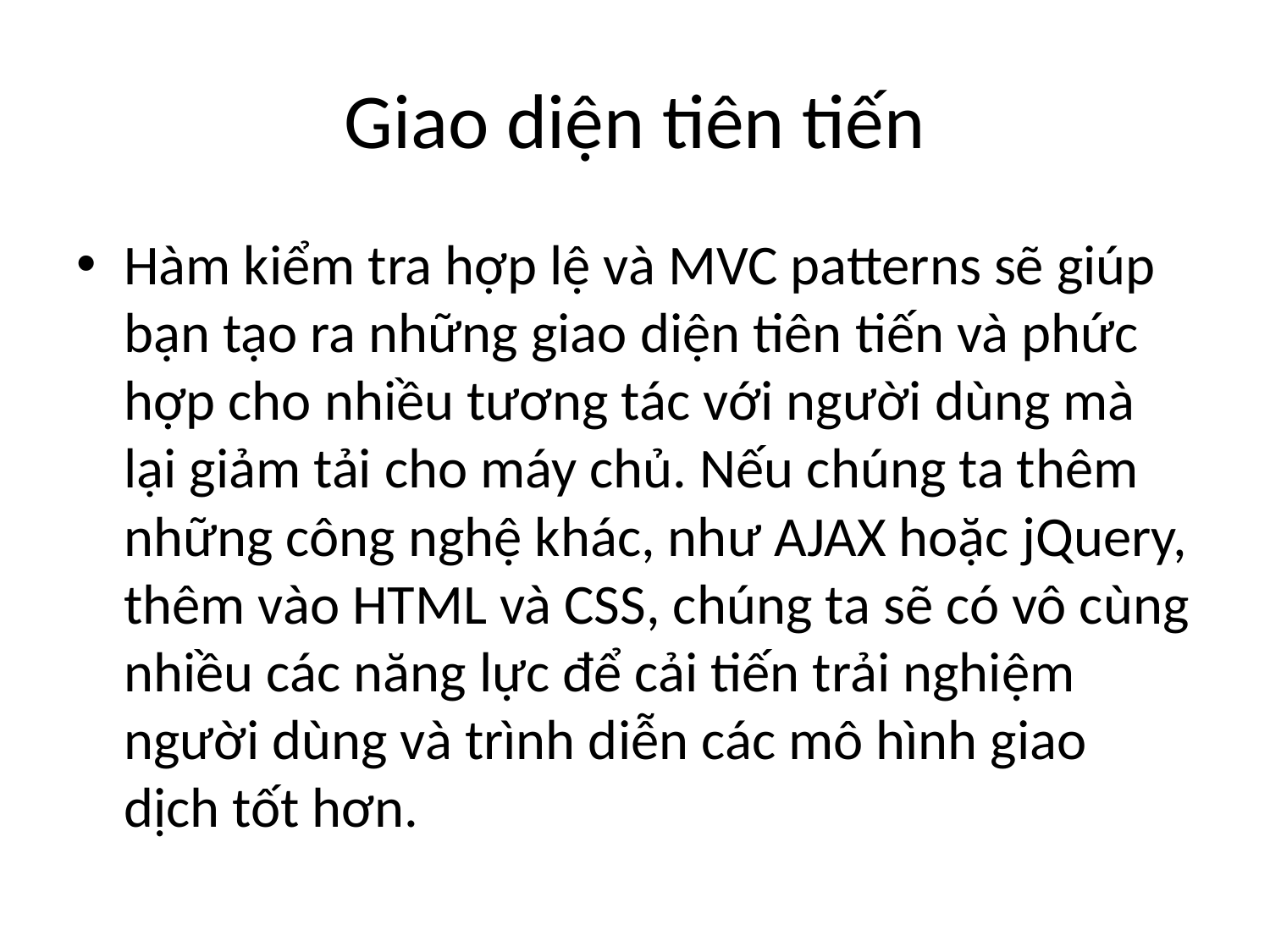

# Giao diện tiên tiến
Hàm kiểm tra hợp lệ và MVC patterns sẽ giúp bạn tạo ra những giao diện tiên tiến và phức hợp cho nhiều tương tác với người dùng mà lại giảm tải cho máy chủ. Nếu chúng ta thêm những công nghệ khác, như AJAX hoặc jQuery, thêm vào HTML và CSS, chúng ta sẽ có vô cùng nhiều các năng lực để cải tiến trải nghiệm người dùng và trình diễn các mô hình giao dịch tốt hơn.